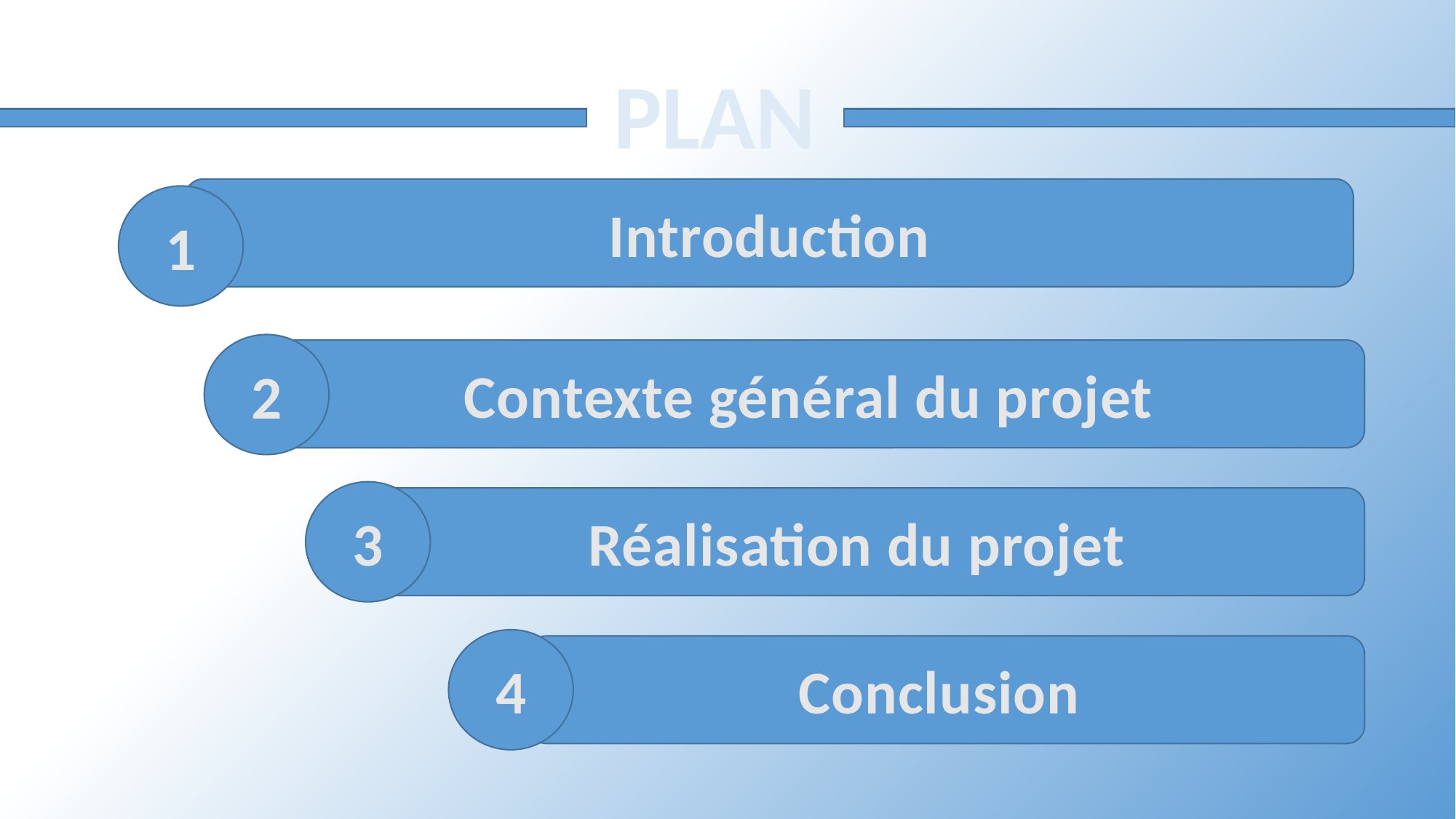

# PLAN

Introduction
1
2
Contexte général du projet
3
Réalisation du projet
4
Conclusion